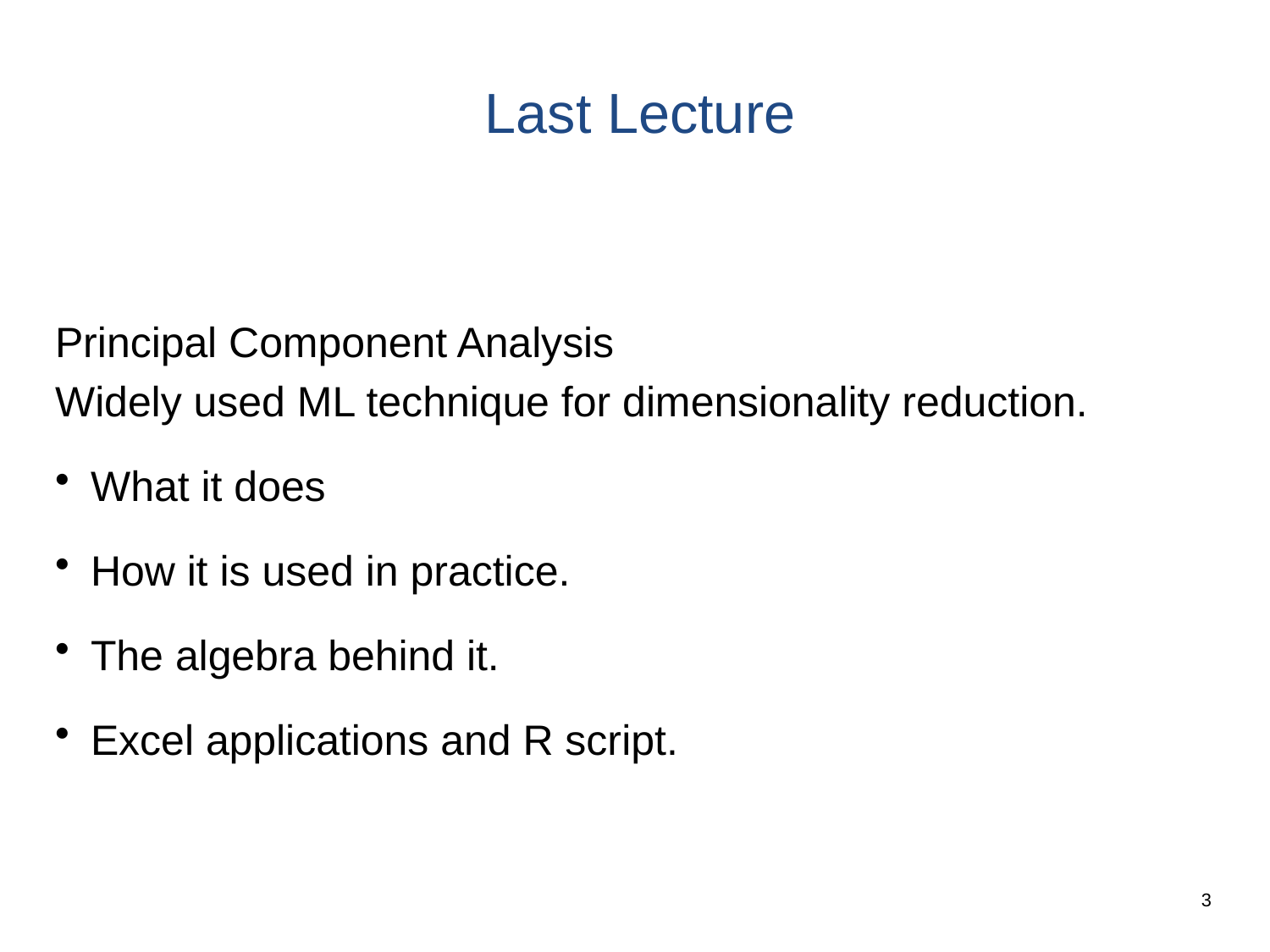

# Last Lecture
Principal Component Analysis
Widely used ML technique for dimensionality reduction.
What it does
How it is used in practice.
The algebra behind it.
Excel applications and R script.
3